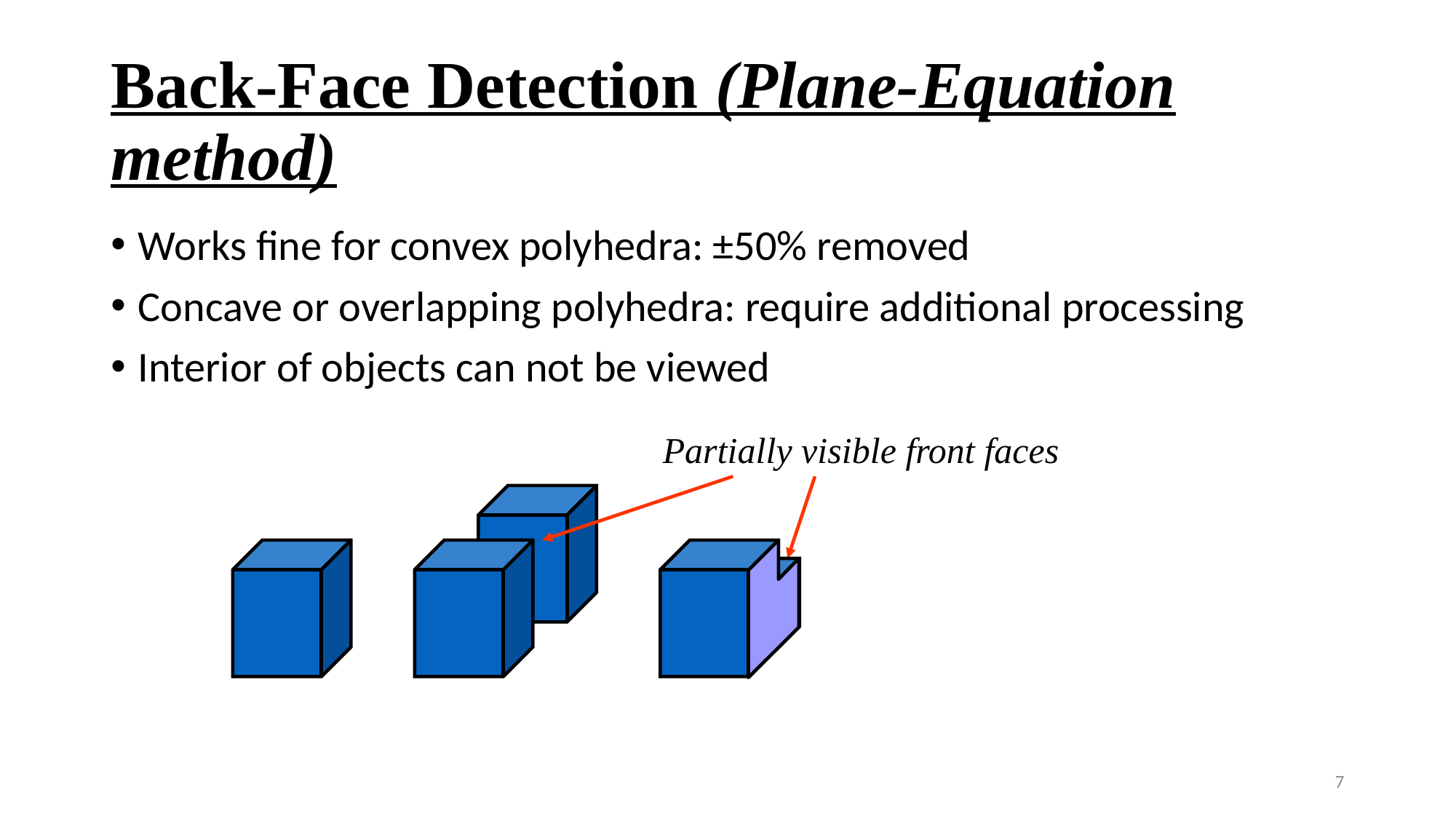

# Back-Face Detection (Plane-Equation method)
Works fine for convex polyhedra: ±50% removed
Concave or overlapping polyhedra: require additional processing
Interior of objects can not be viewed

Partially visible front faces

7